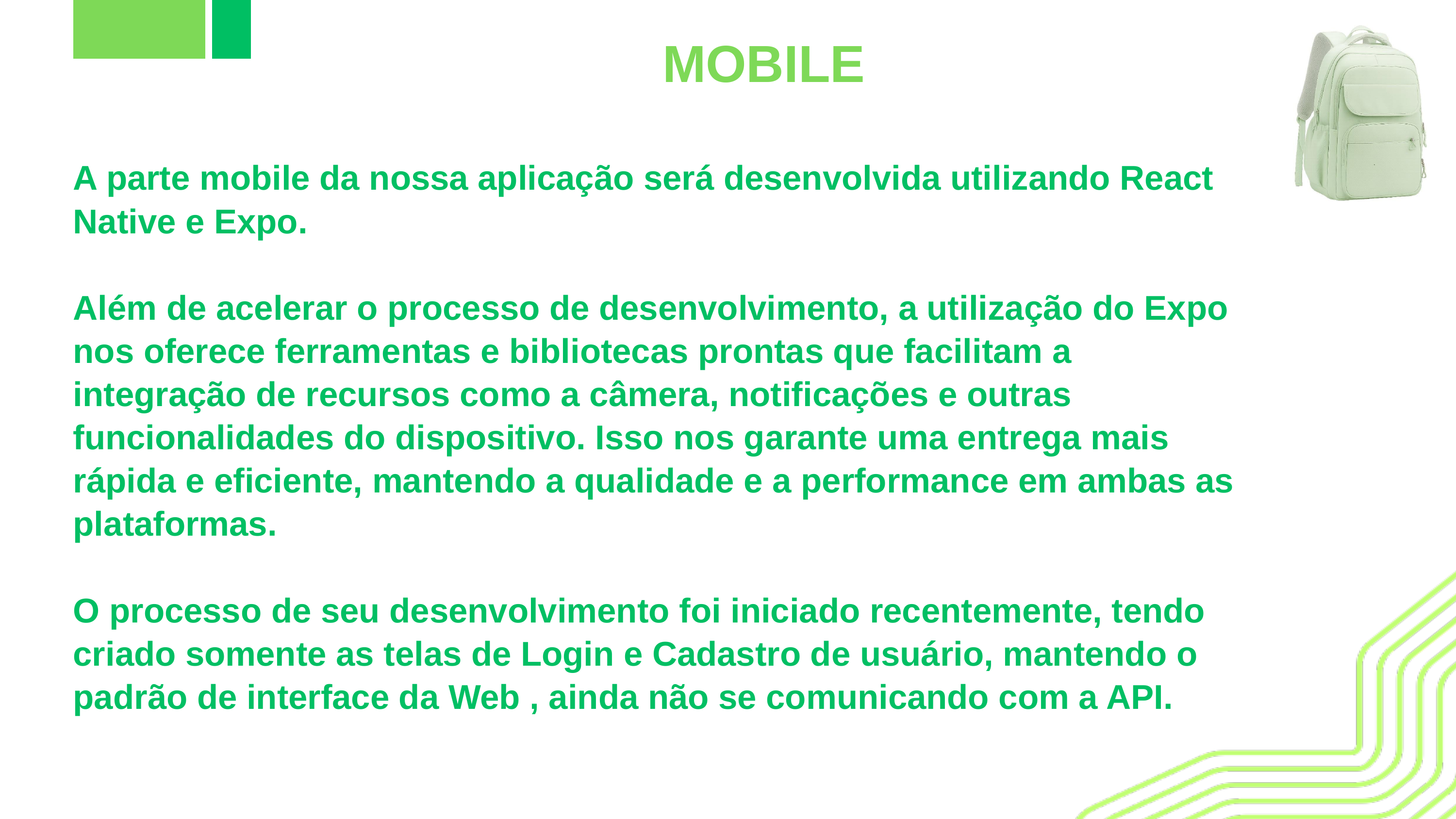

MOBILE
A parte mobile da nossa aplicação será desenvolvida utilizando React Native e Expo.

Além de acelerar o processo de desenvolvimento, a utilização do Expo nos oferece ferramentas e bibliotecas prontas que facilitam a integração de recursos como a câmera, notificações e outras funcionalidades do dispositivo. Isso nos garante uma entrega mais rápida e eficiente, mantendo a qualidade e a performance em ambas as plataformas.

O processo de seu desenvolvimento foi iniciado recentemente, tendo criado somente as telas de Login e Cadastro de usuário, mantendo o padrão de interface da Web , ainda não se comunicando com a API.